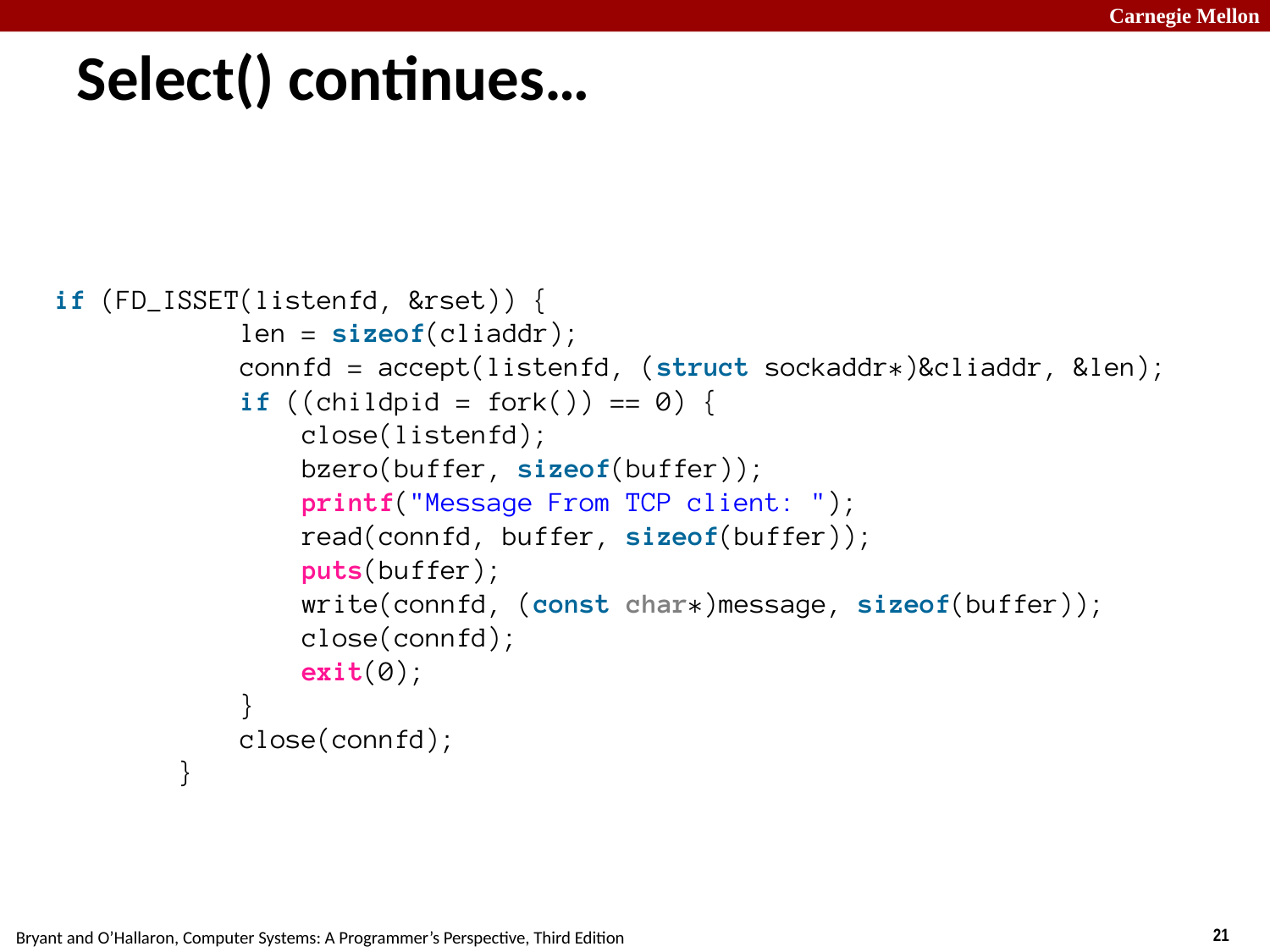

# Select() continues…
if (FD_ISSET(listenfd, &rset)) {
            len = sizeof(cliaddr);
            connfd = accept(listenfd, (struct sockaddr*)&cliaddr, &len);
            if ((childpid = fork()) == 0) {
                close(listenfd);
                bzero(buffer, sizeof(buffer));
                printf("Message From TCP client: ");
                read(connfd, buffer, sizeof(buffer));
                puts(buffer);
                write(connfd, (const char*)message, sizeof(buffer));
                close(connfd);
                exit(0);
            }
            close(connfd);
        }